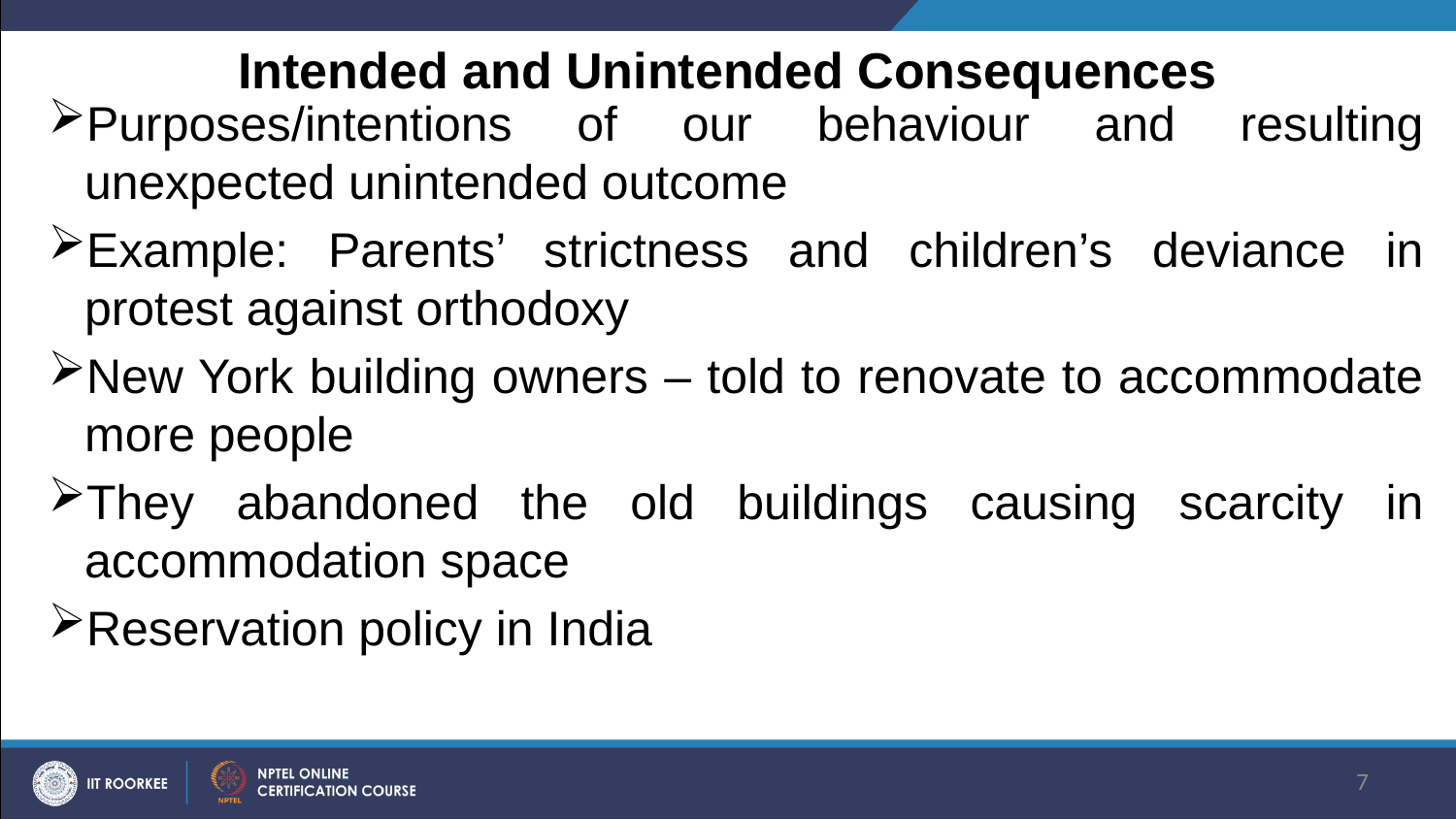

# Intended and Unintended Consequences
Purposes/intentions of our behaviour and resulting unexpected unintended outcome
Example: Parents’ strictness and children’s deviance in protest against orthodoxy
New York building owners – told to renovate to accommodate more people
They abandoned the old buildings causing scarcity in accommodation space
Reservation policy in India

7